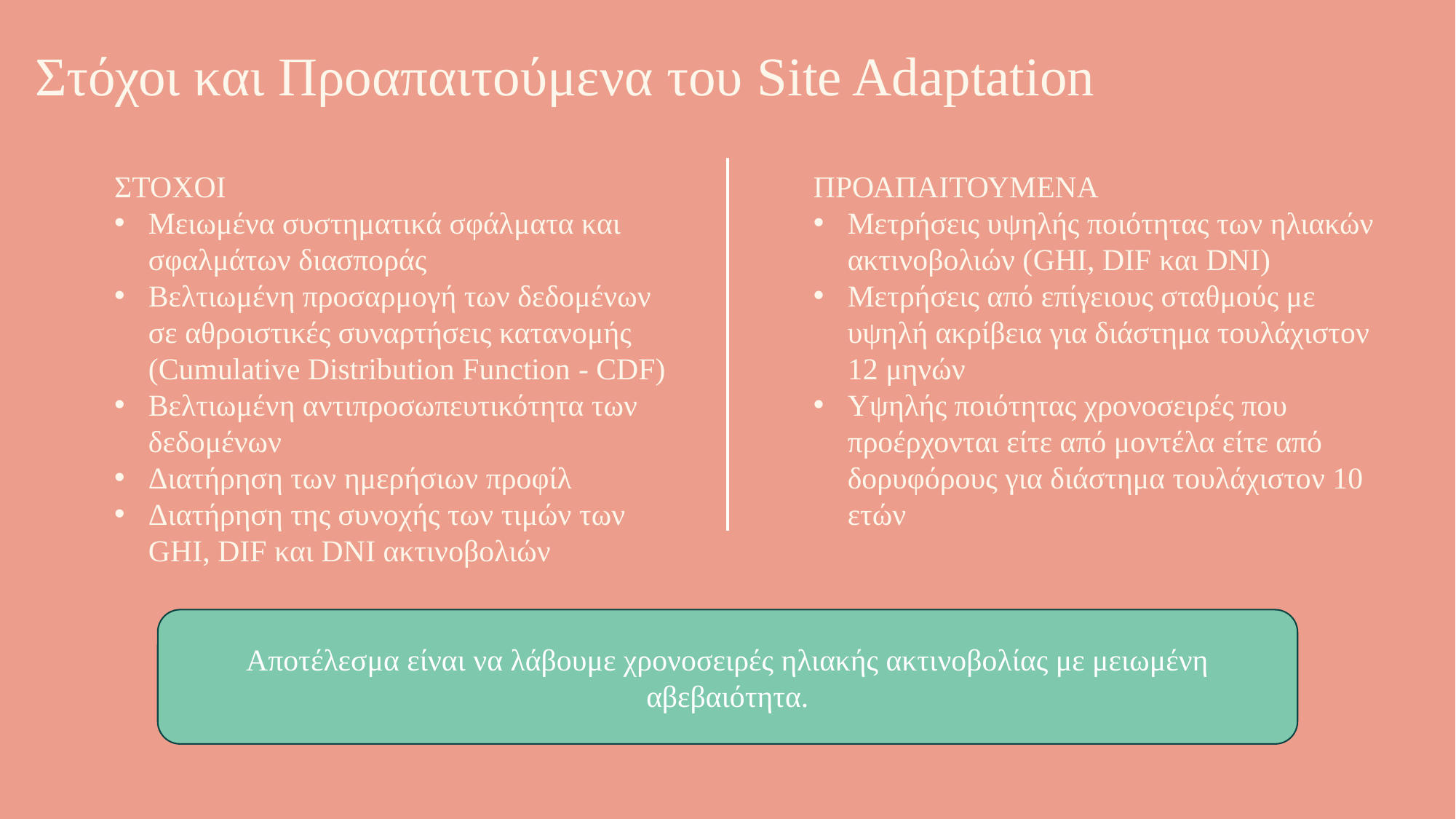

Στόχοι και Προαπαιτούμενα του Site Adaptation
ΣΤΟΧΟΙ
Μειωμένα συστηματικά σφάλματα και σφαλμάτων διασποράς
Βελτιωμένη προσαρμογή των δεδομένων σε αθροιστικές συναρτήσεις κατανομής (Cumulative Distribution Function - CDF)
Βελτιωμένη αντιπροσωπευτικότητα των δεδομένων
Διατήρηση των ημερήσιων προφίλ
Διατήρηση της συνοχής των τιμών των GHI, DIF και DNI ακτινοβολιών
ΠΡΟΑΠΑΙΤΟΥΜΕΝΑ
Μετρήσεις υψηλής ποιότητας των ηλιακών ακτινοβολιών (GHI, DIF και DNΙ)
Μετρήσεις από επίγειους σταθμούς με υψηλή ακρίβεια για διάστημα τουλάχιστον 12 μηνών
Υψηλής ποιότητας χρονοσειρές που προέρχονται είτε από μοντέλα είτε από δορυφόρους για διάστημα τουλάχιστον 10 ετών
Αποτέλεσμα είναι να λάβουμε χρονοσειρές ηλιακής ακτινοβολίας με μειωμένη αβεβαιότητα.